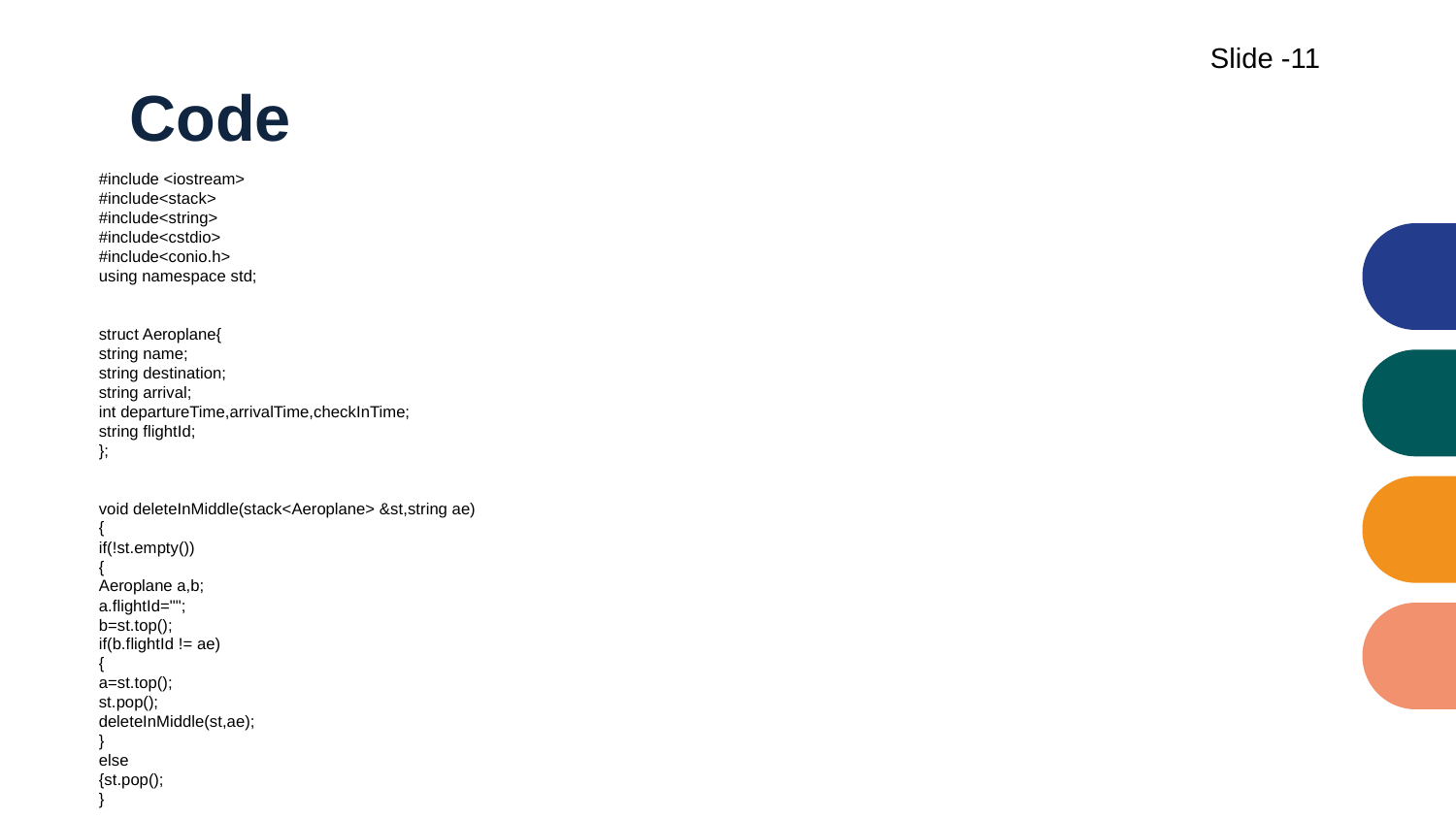

Slide -11
# Code
#include <iostream>
#include<stack>
#include<string>
#include<cstdio>
#include<conio.h>
using namespace std;

struct Aeroplane{
string name;
string destination;
string arrival;
int departureTime,arrivalTime,checkInTime;
string flightId;
};

void deleteInMiddle(stack<Aeroplane> &st,string ae)
{
if(!st.empty())
{
Aeroplane a,b;
a.flightId="";
b=st.top();
if(b.flightId != ae)
{
a=st.top();
st.pop();
deleteInMiddle(st,ae);
}
else
{st.pop();
}